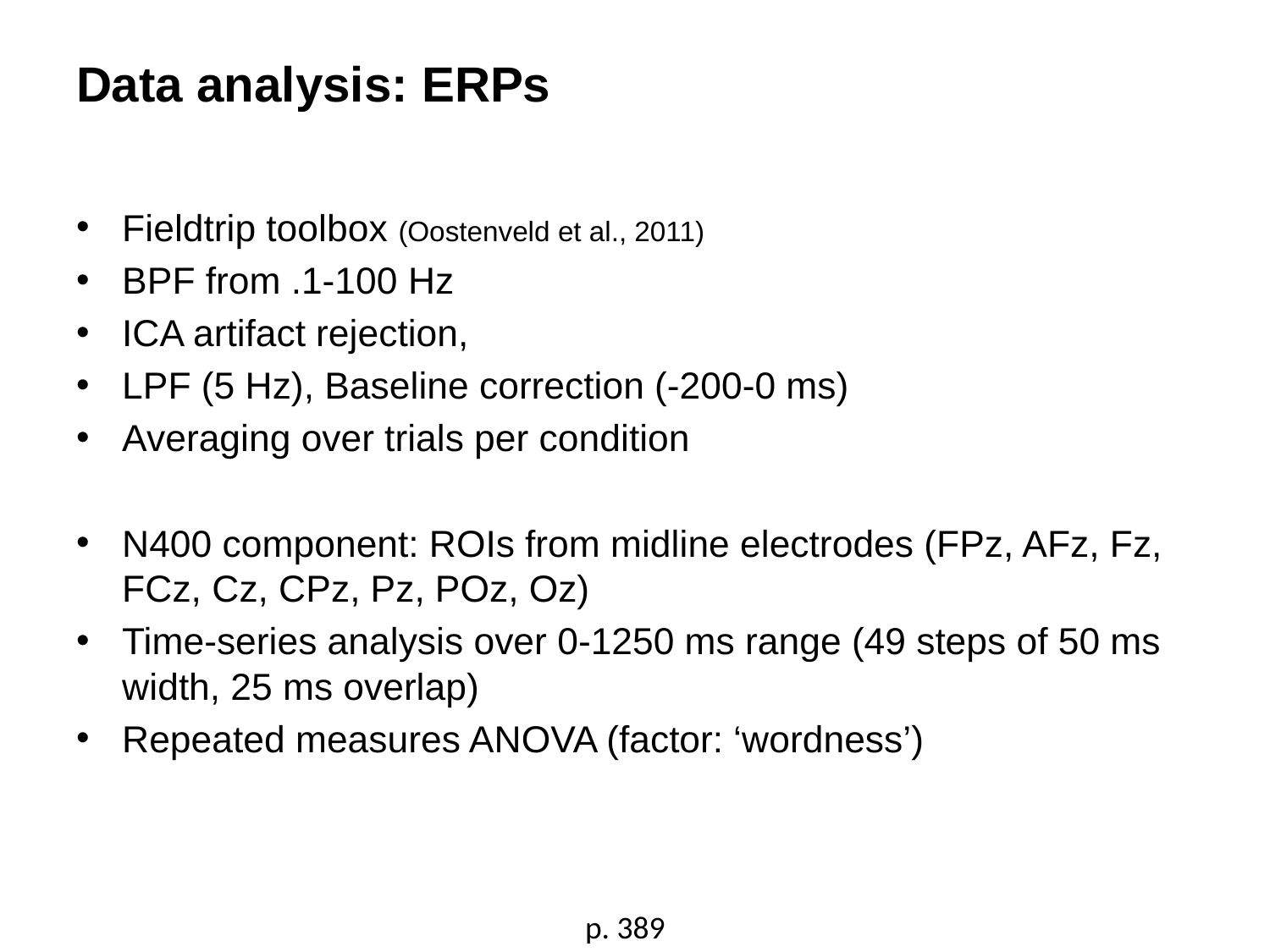

# Data analysis: ERPs
Fieldtrip toolbox (Oostenveld et al., 2011)
BPF from .1-100 Hz
ICA artifact rejection,
LPF (5 Hz), Baseline correction (-200-0 ms)
Averaging over trials per condition

N400 component: ROIs from midline electrodes (FPz, AFz, Fz, FCz, Cz, CPz, Pz, POz, Oz)
Time-series analysis over 0-1250 ms range (49 steps of 50 ms width, 25 ms overlap)
Repeated measures ANOVA (factor: ‘wordness’)

p. 389